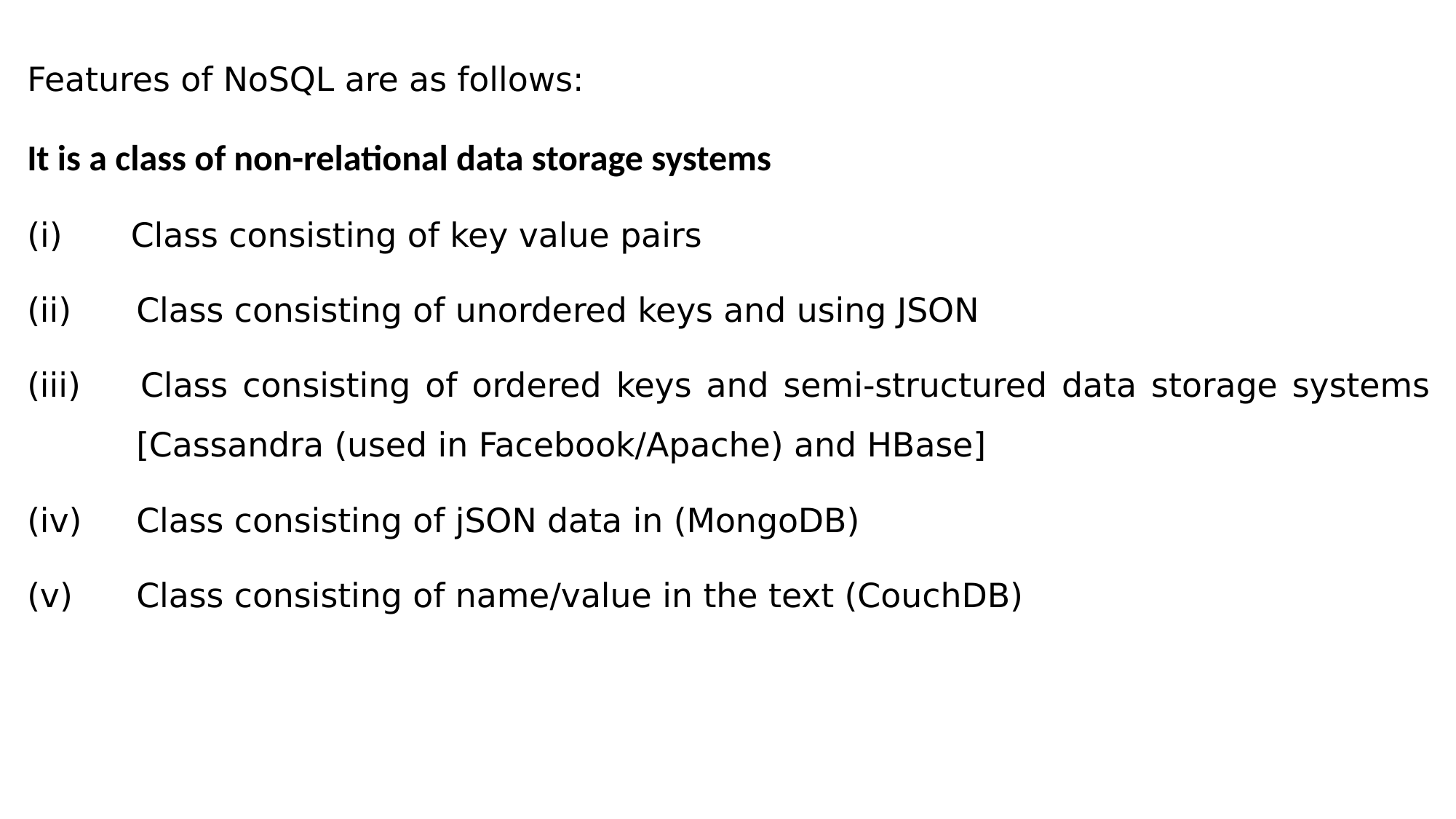

Features of NoSQL are as follows:
It is a class of non-relational data storage systems
    Class consisting of key value pairs
(ii) 	Class consisting of unordered keys and using JSON
(iii) 	Class consisting of ordered keys and semi-structured data storage systems 	[Cassandra (used in Facebook/Apache) and HBase]
(iv)	Class consisting of jSON data in (MongoDB)
(v)	Class consisting of name/value in the text (CouchDB)